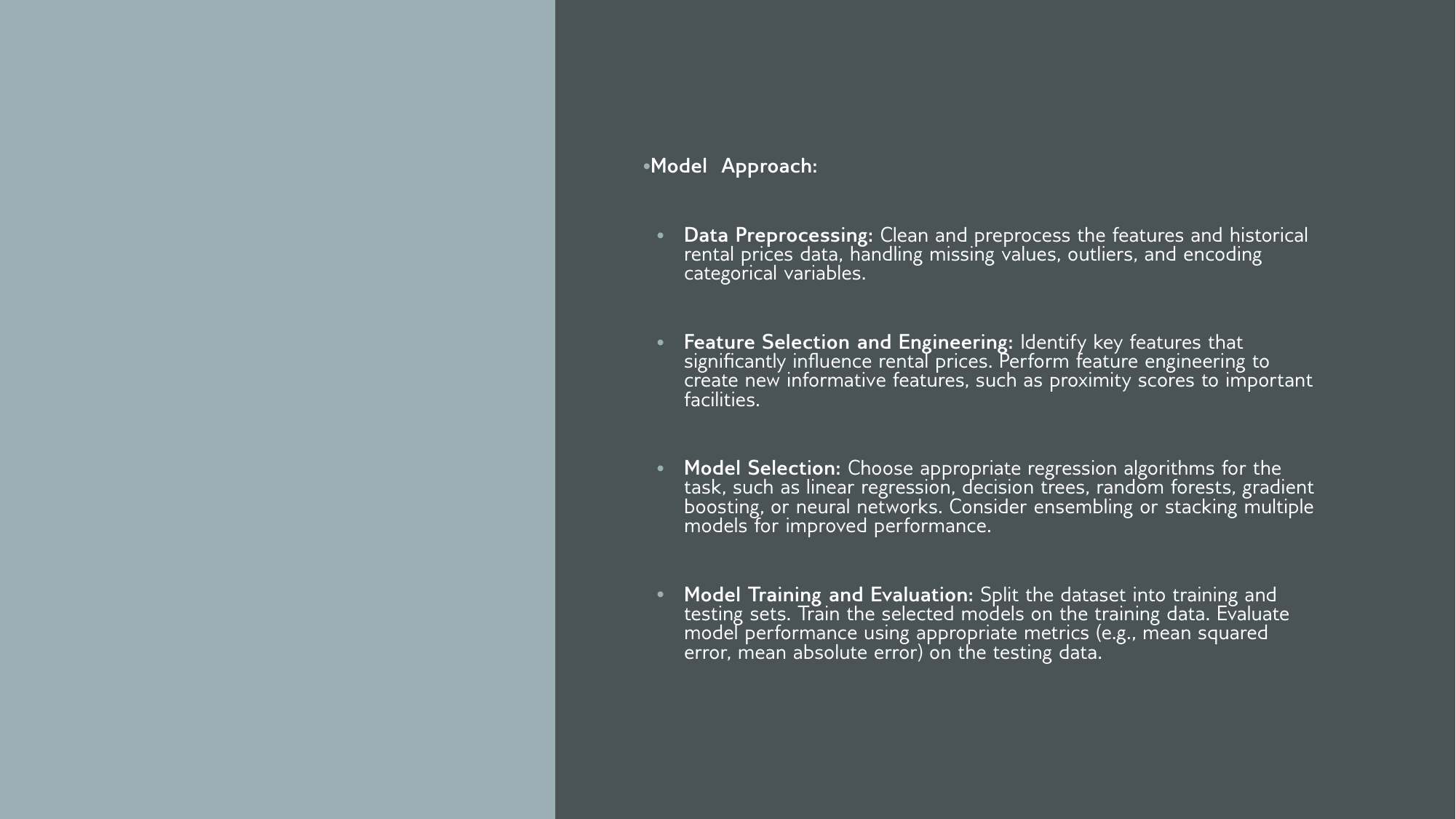

Model  Approach:

Data Preprocessing: Clean and preprocess the features and historical rental prices data, handling missing values, outliers, and encoding categorical variables.

Feature Selection and Engineering: Identify key features that significantly influence rental prices. Perform feature engineering to create new informative features, such as proximity scores to important facilities.

Model Selection: Choose appropriate regression algorithms for the task, such as linear regression, decision trees, random forests, gradient boosting, or neural networks. Consider ensembling or stacking multiple models for improved performance.

Model Training and Evaluation: Split the dataset into training and testing sets. Train the selected models on the training data. Evaluate model performance using appropriate metrics (e.g., mean squared error, mean absolute error) on the testing data.